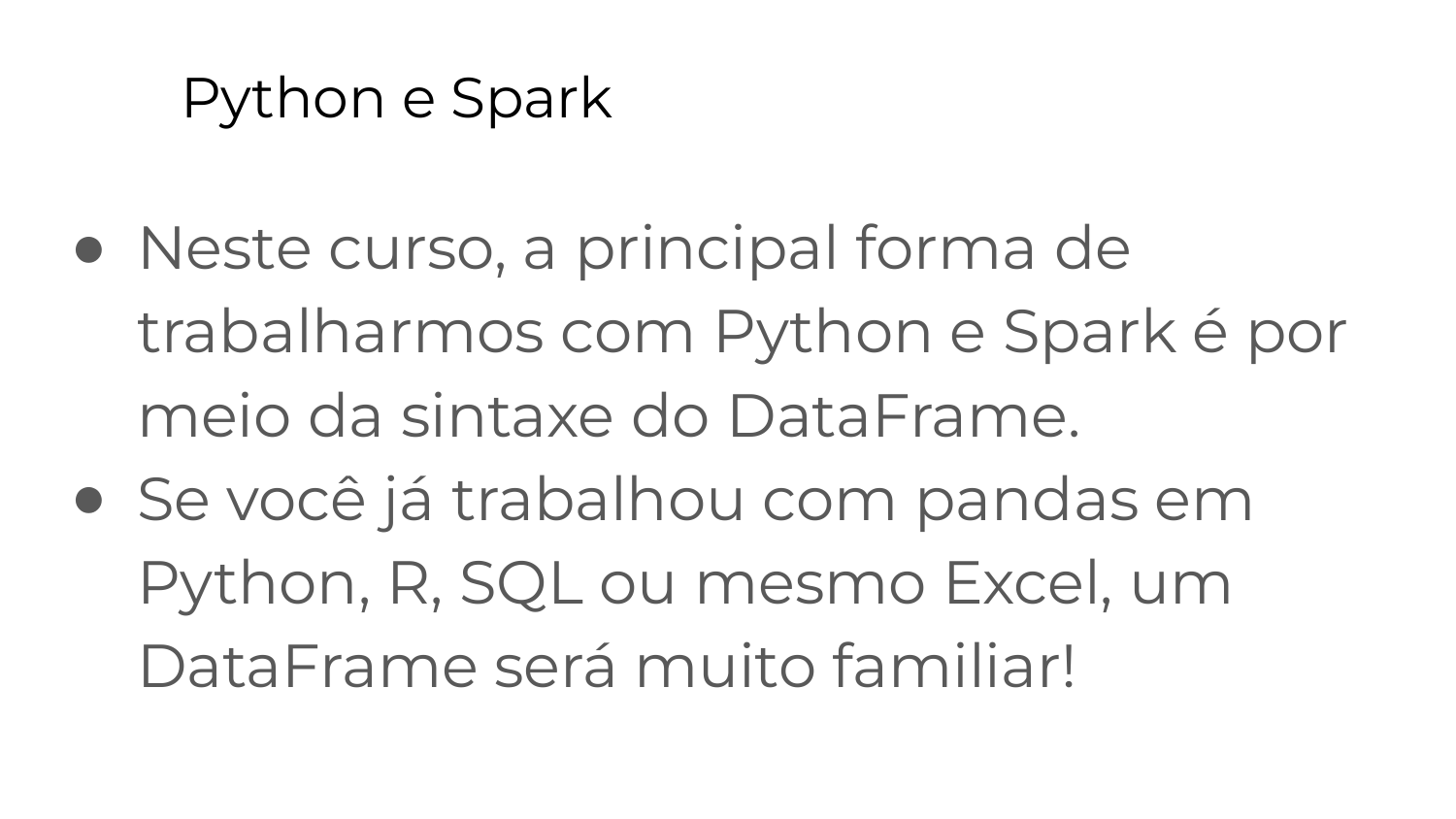

# Python e Spark
Neste curso, a principal forma de trabalharmos com Python e Spark é por meio da sintaxe do DataFrame.
Se você já trabalhou com pandas em Python, R, SQL ou mesmo Excel, um DataFrame será muito familiar!